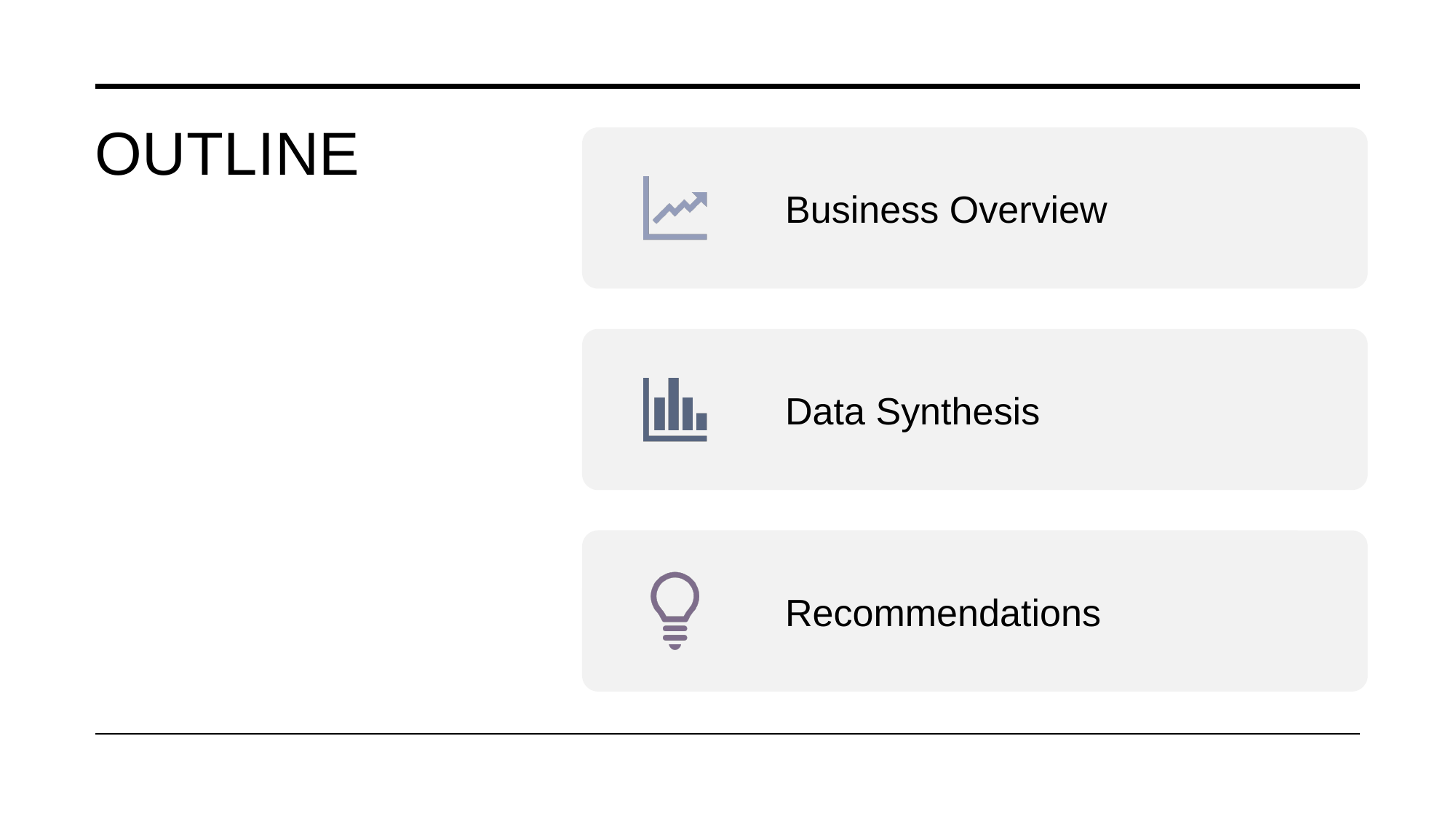

# outline
Business Overview
Data Synthesis
Recommendations